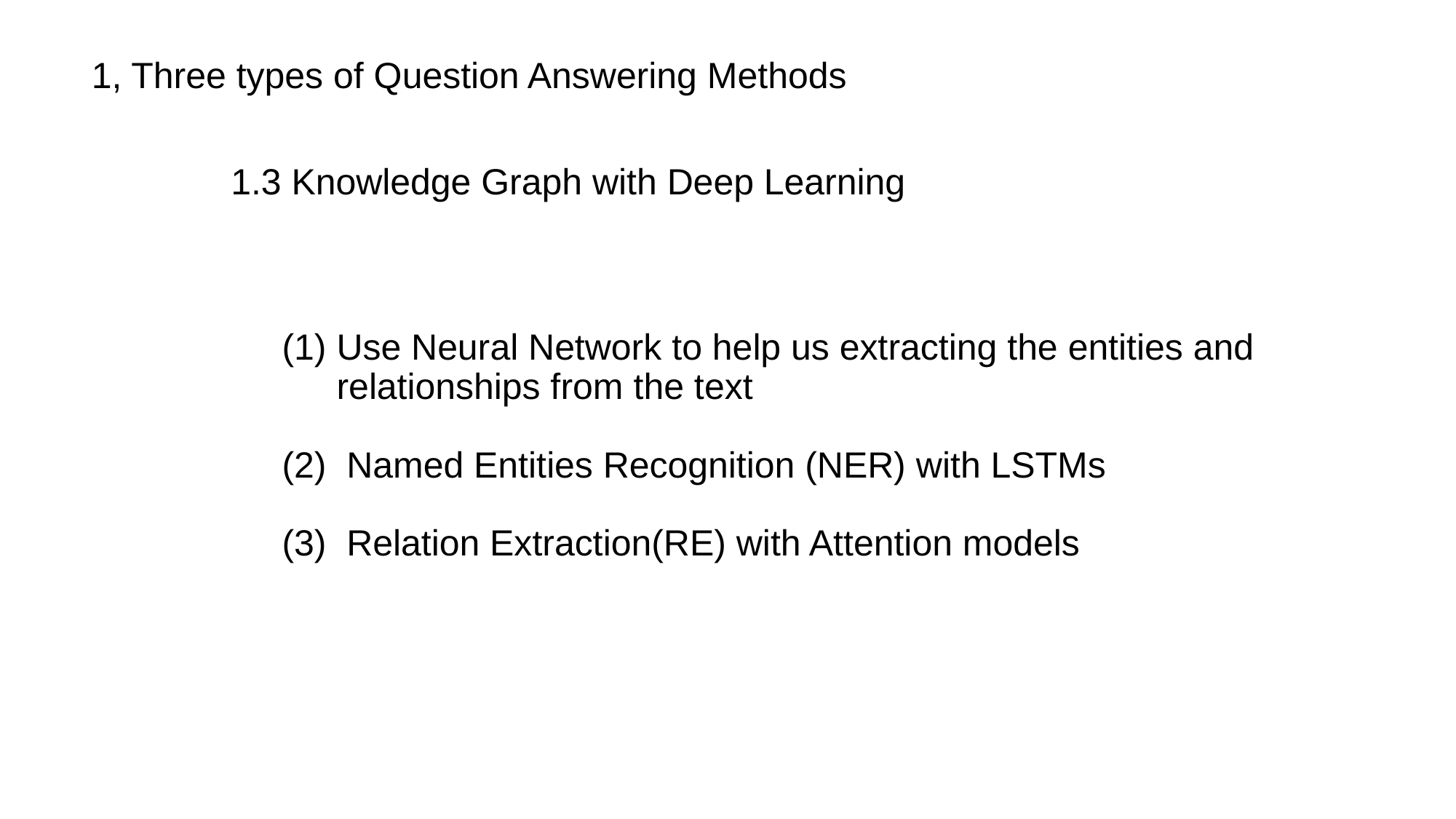

1, Three types of Question Answering Methods

1.3 Knowledge Graph with Deep Learning
Use Neural Network to help us extracting the entities and relationships from the text

 Named Entities Recognition (NER) with LSTMs

 Relation Extraction(RE) with Attention models